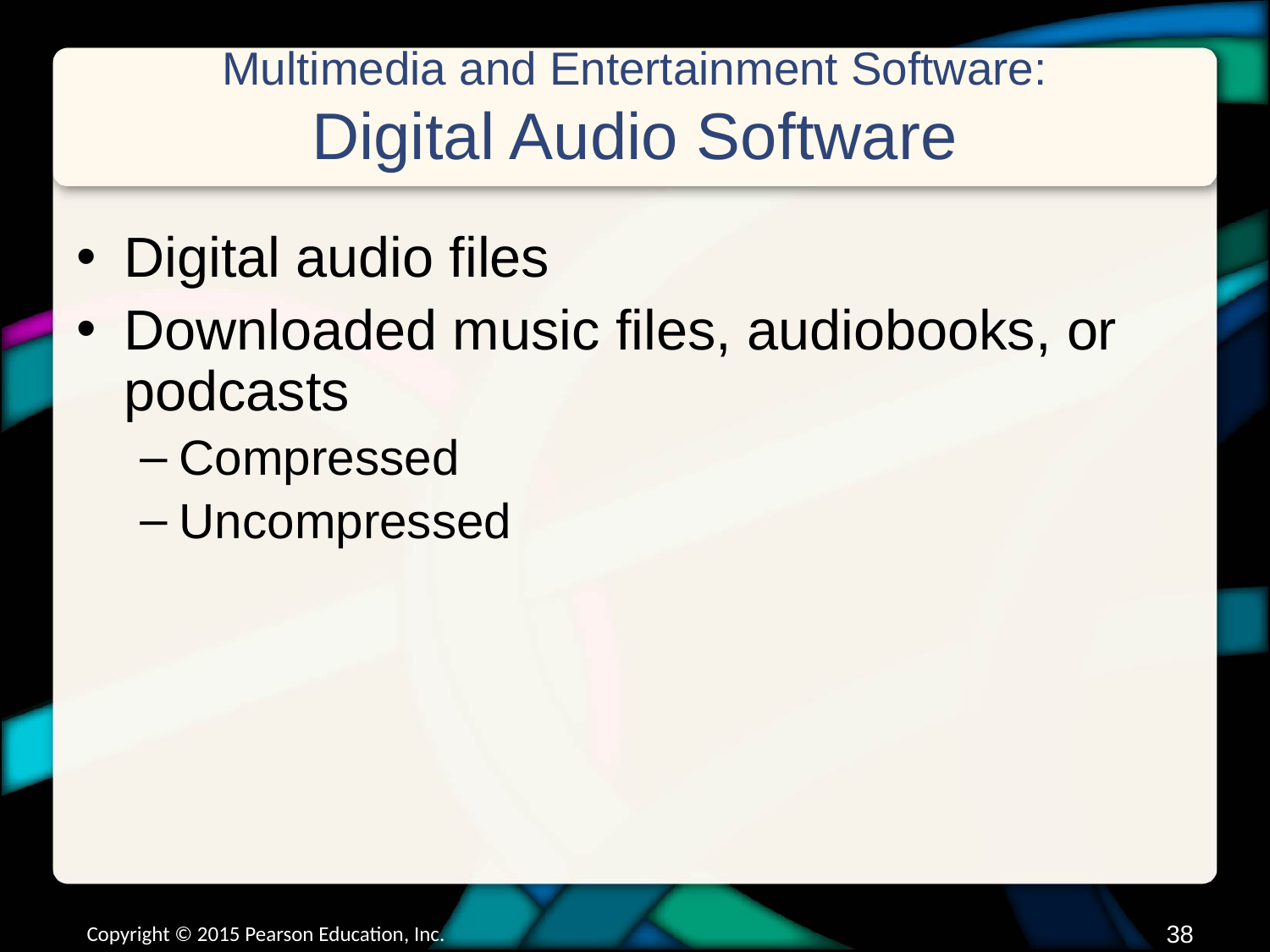

# Multimedia and Entertainment Software: Digital Audio Software
Digital audio files
Downloaded music files, audiobooks, or podcasts
Compressed
Uncompressed

Copyright © 2015 Pearson Education, Inc.
38